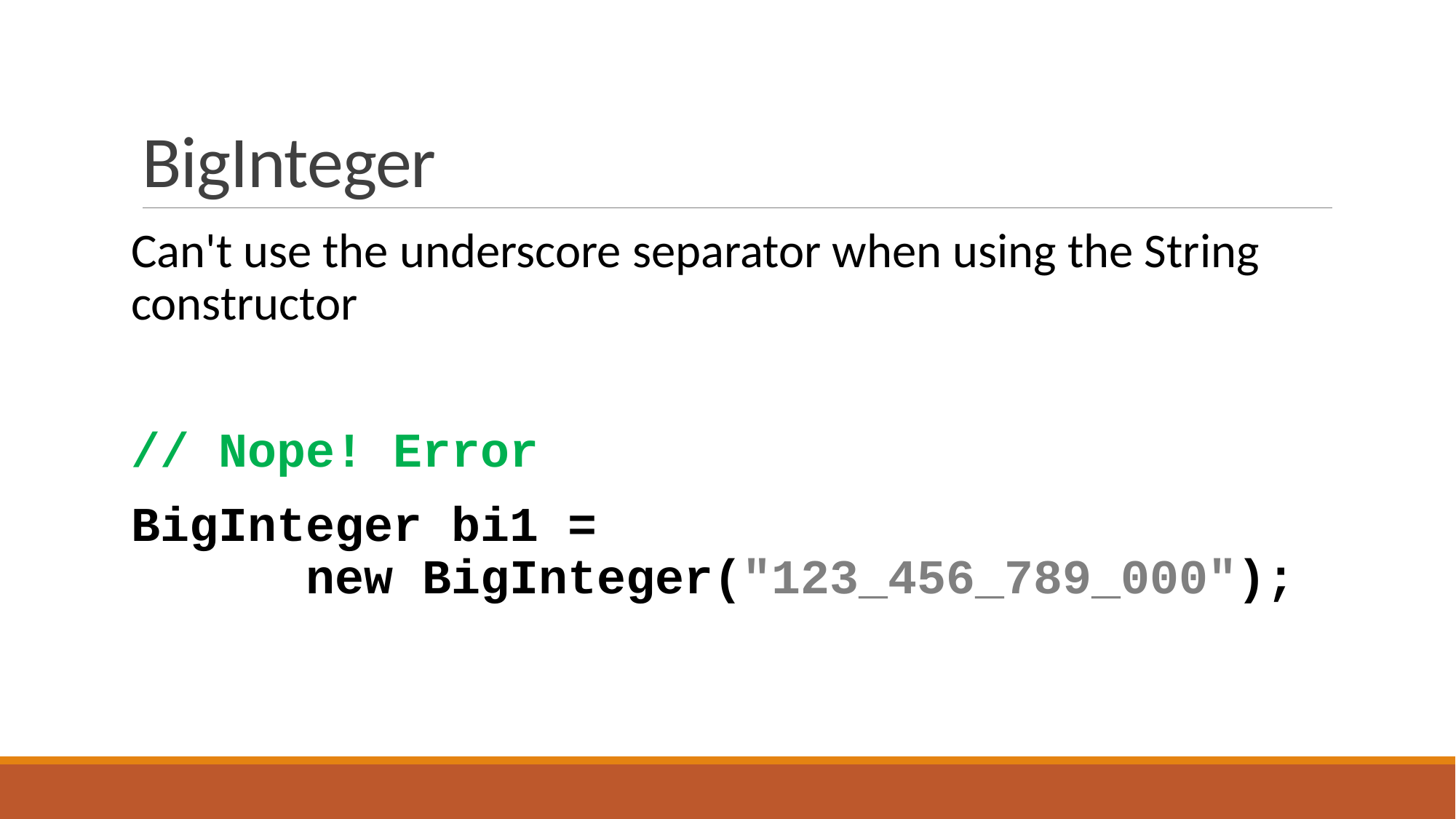

# BigInteger
Can't use the underscore separator when using the String constructor

// Nope! Error
BigInteger bi1 =
      new BigInteger("123_456_789_000");